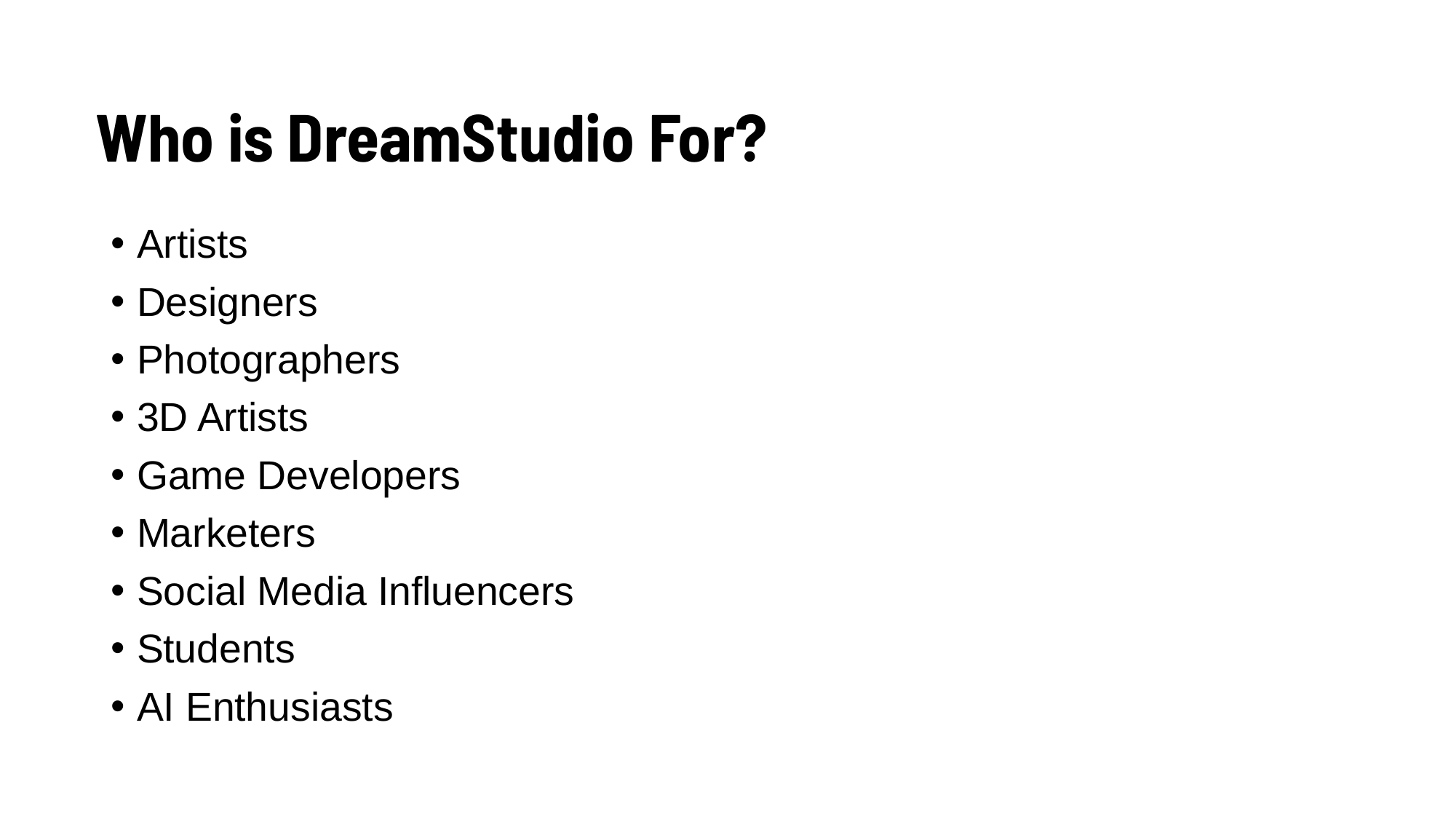

# Who is DreamStudio For?
Artists
Designers
Photographers
3D Artists
Game Developers
Marketers
Social Media Influencers
Students
AI Enthusiasts